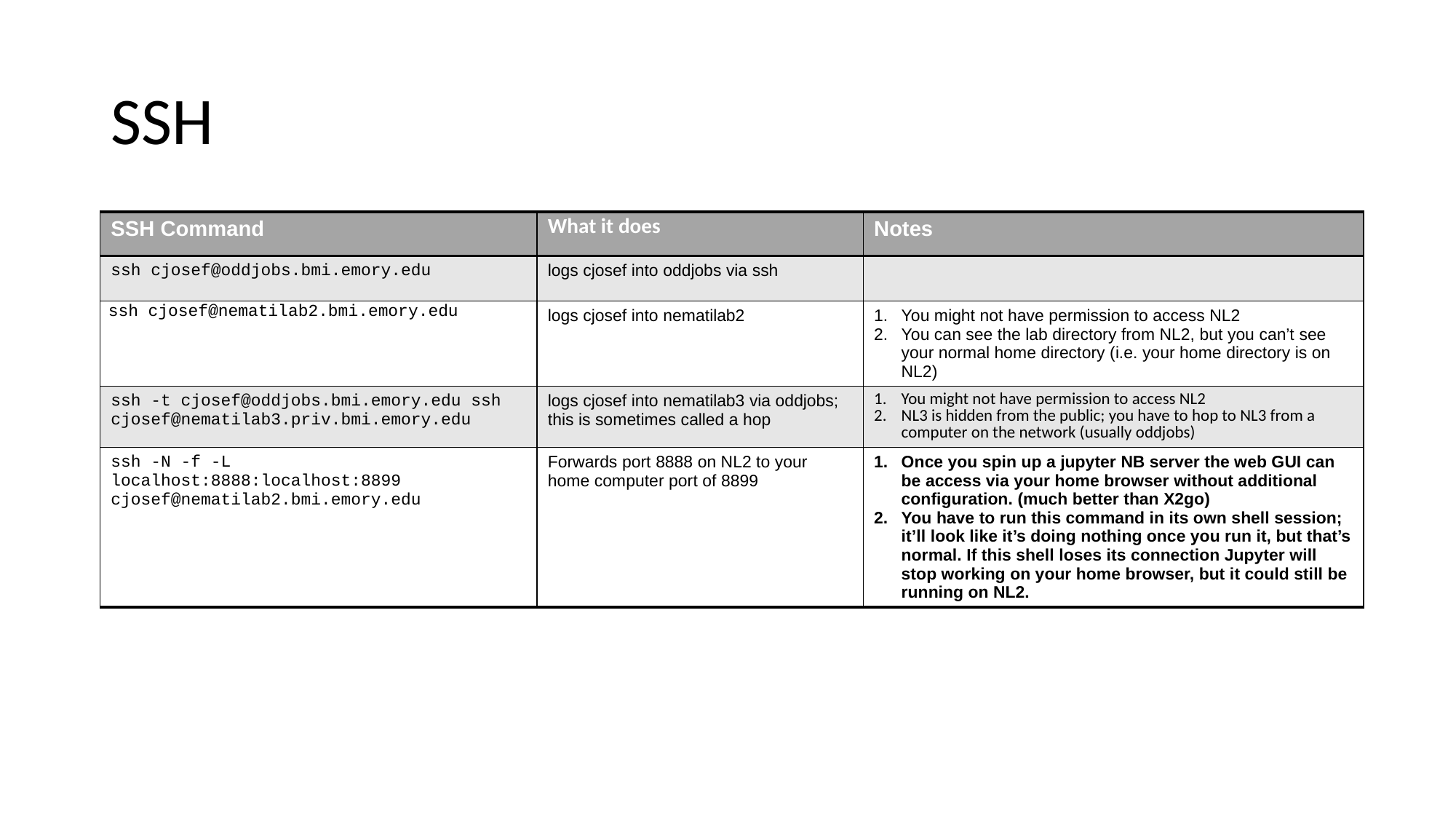

# SSH
| SSH Command | What it does | Notes |
| --- | --- | --- |
| ssh cjosef@oddjobs.bmi.emory.edu | logs cjosef into oddjobs via ssh |  |
| ssh cjosef@nematilab2.bmi.emory.edu | logs cjosef into nematilab2 | You might not have permission to access NL2 You can see the lab directory from NL2, but you can’t see your normal home directory (i.e. your home directory is on NL2) |
| ssh -t cjosef@oddjobs.bmi.emory.edu ssh cjosef@nematilab3.priv.bmi.emory.edu | logs cjosef into nematilab3 via oddjobs; this is sometimes called a hop | You might not have permission to access NL2 NL3 is hidden from the public; you have to hop to NL3 from a computer on the network (usually oddjobs) |
| ssh -N -f -L localhost:8888:localhost:8899 cjosef@nematilab2.bmi.emory.edu | Forwards port 8888 on NL2 to your home computer port of 8899 | Once you spin up a jupyter NB server the web GUI can be access via your home browser without additional configuration. (much better than X2go) You have to run this command in its own shell session; it’ll look like it’s doing nothing once you run it, but that’s normal. If this shell loses its connection Jupyter will stop working on your home browser, but it could still be running on NL2. |